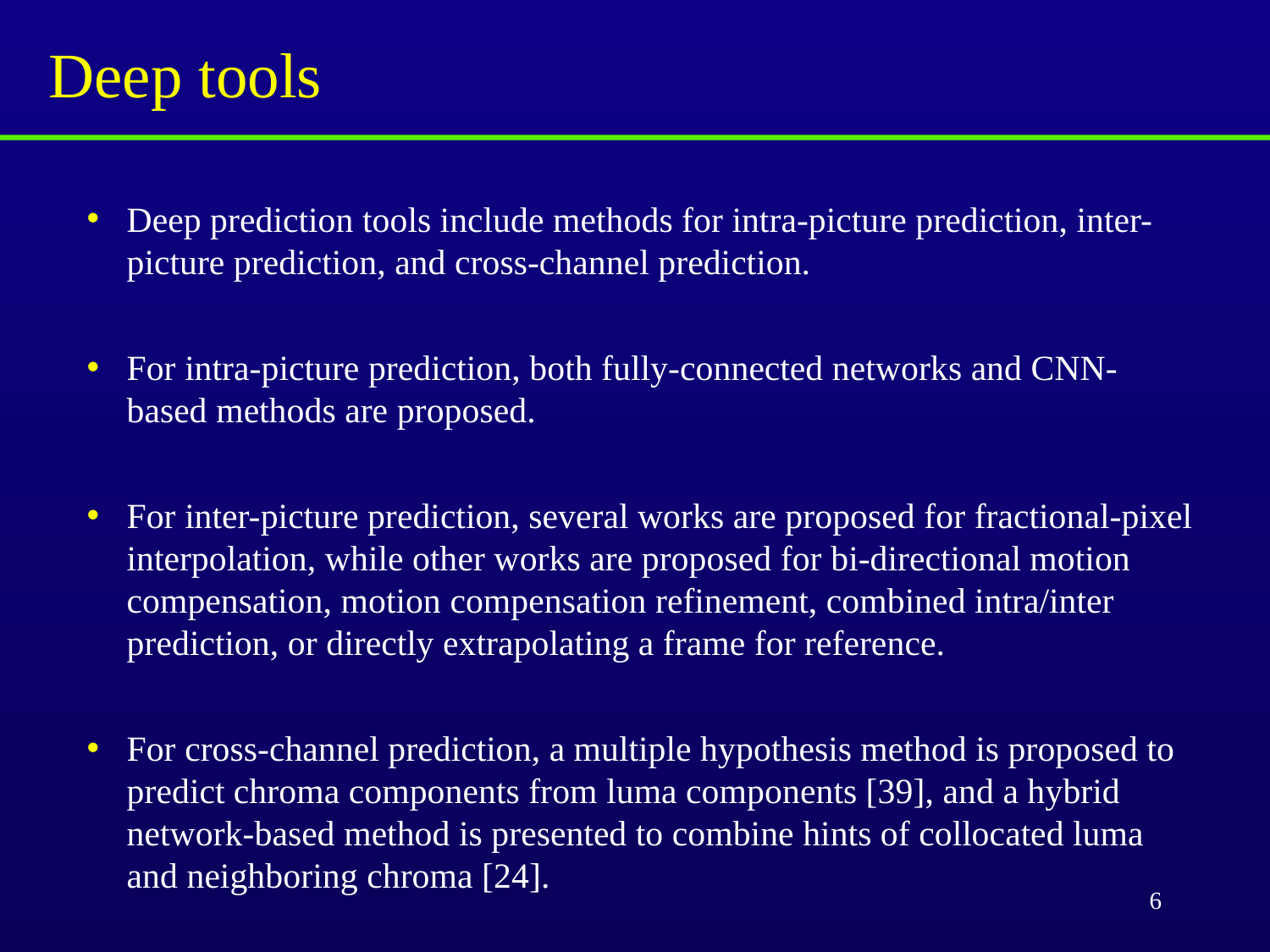

# Deep tools
Deep prediction tools include methods for intra-picture prediction, inter-picture prediction, and cross-channel prediction.

For intra-picture prediction, both fully-connected networks and CNN-based methods are proposed.

For inter-picture prediction, several works are proposed for fractional-pixel interpolation, while other works are proposed for bi-directional motion compensation, motion compensation refinement, combined intra/inter prediction, or directly extrapolating a frame for reference.

For cross-channel prediction, a multiple hypothesis method is proposed to predict chroma components from luma components [39], and a hybrid network-based method is presented to combine hints of collocated luma and neighboring chroma [24].
6